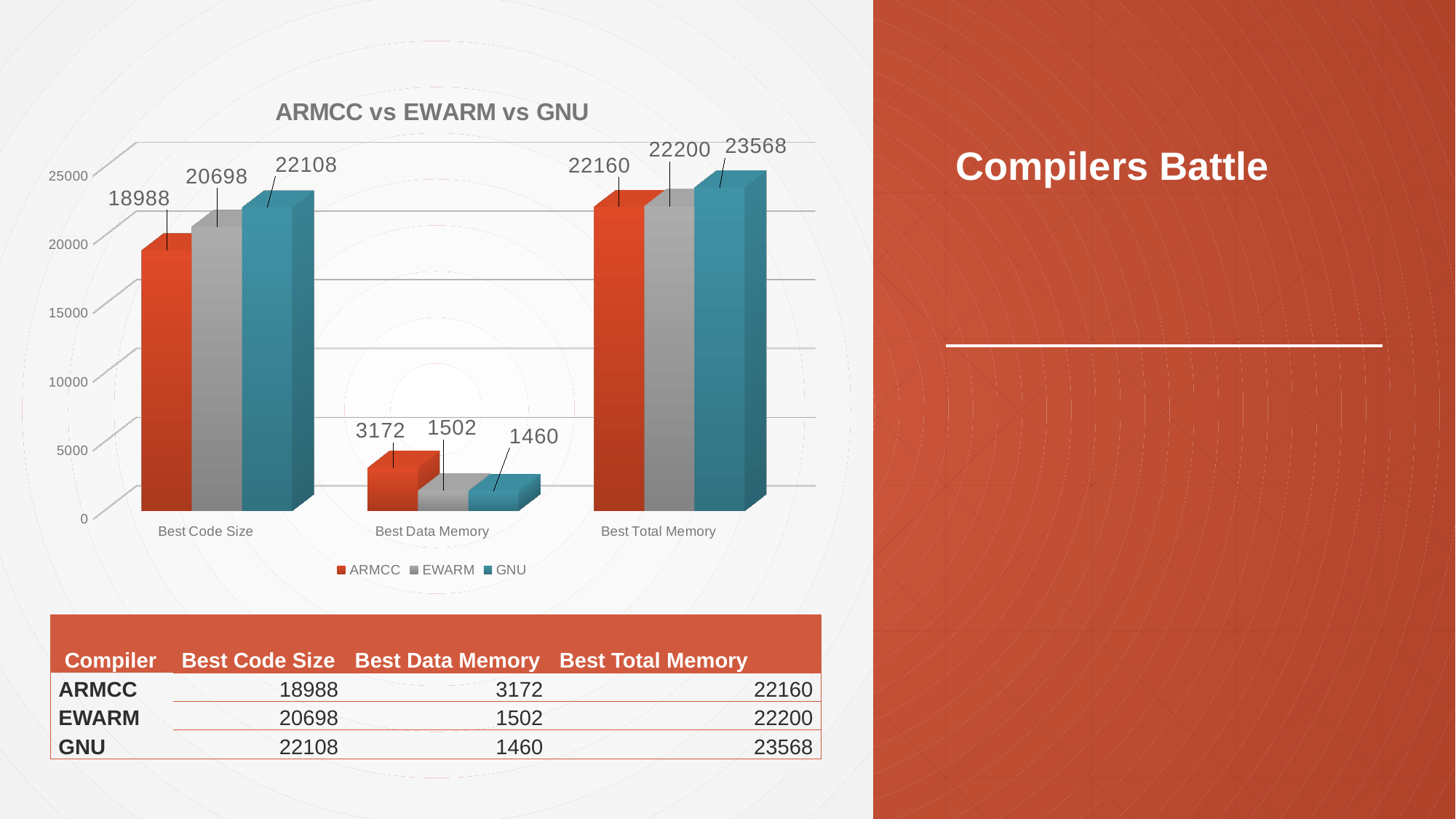

[unsupported chart]

# Compilers Battle

| Compiler | Best Code Size | Best Data Memory | Best Total Memory |
| --- | --- | --- | --- |
| ARMCC | 18988 | 3172 | 22160 |
| EWARM | 20698 | 1502 | 22200 |
| GNU | 22108 | 1460 | 23568 |